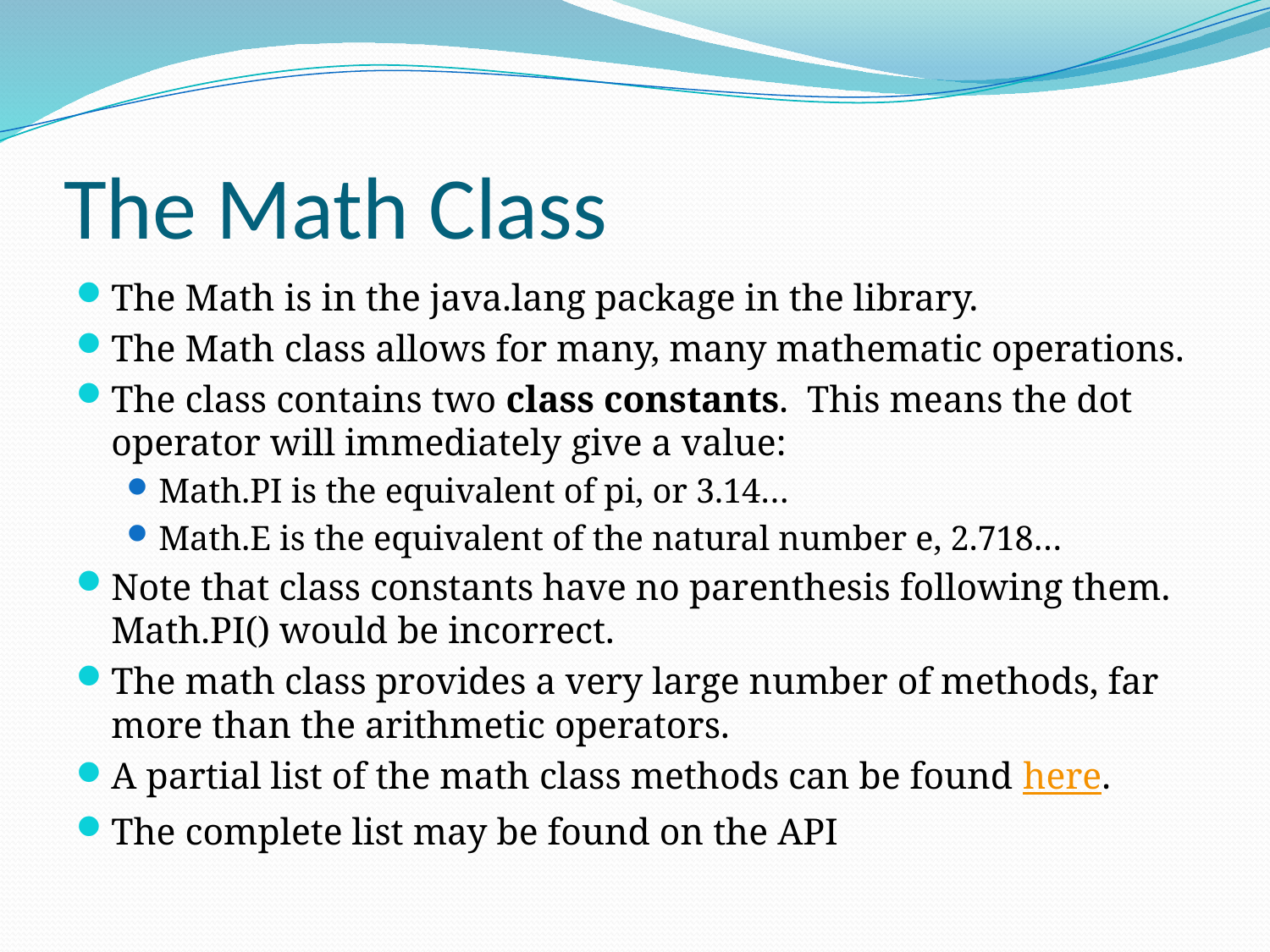

# The Math Class
The Math is in the java.lang package in the library.
The Math class allows for many, many mathematic operations.
The class contains two class constants.  This means the dot operator will immediately give a value:
Math.PI is the equivalent of pi, or 3.14…
Math.E is the equivalent of the natural number e, 2.718…
Note that class constants have no parenthesis following them.  Math.PI() would be incorrect.
The math class provides a very large number of methods, far more than the arithmetic operators.
A partial list of the math class methods can be found here.
The complete list may be found on the API